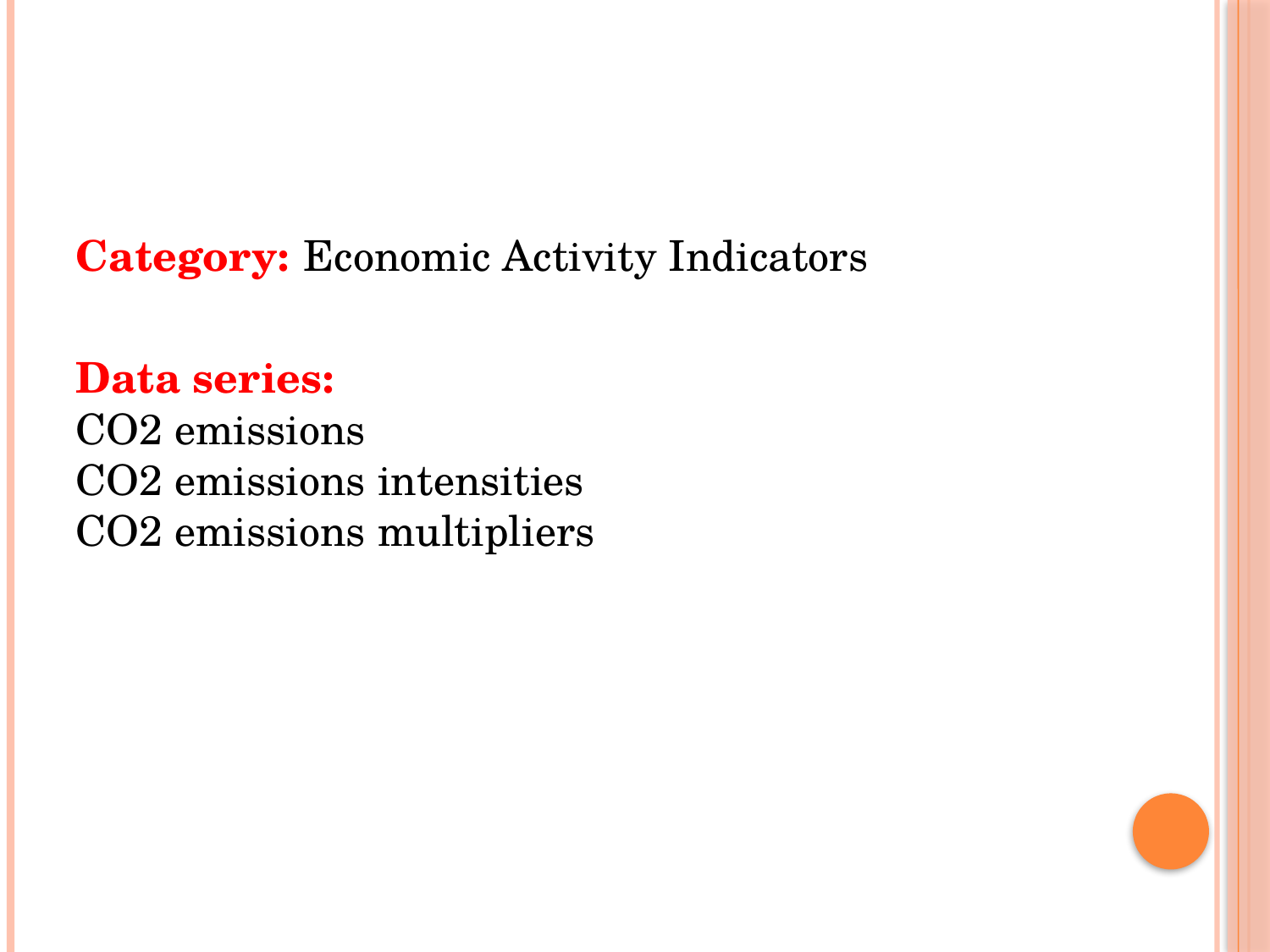

#
Category: Economic Activity Indicators

Data series:
CO2 emissions
CO2 emissions intensities
CO2 emissions multipliers